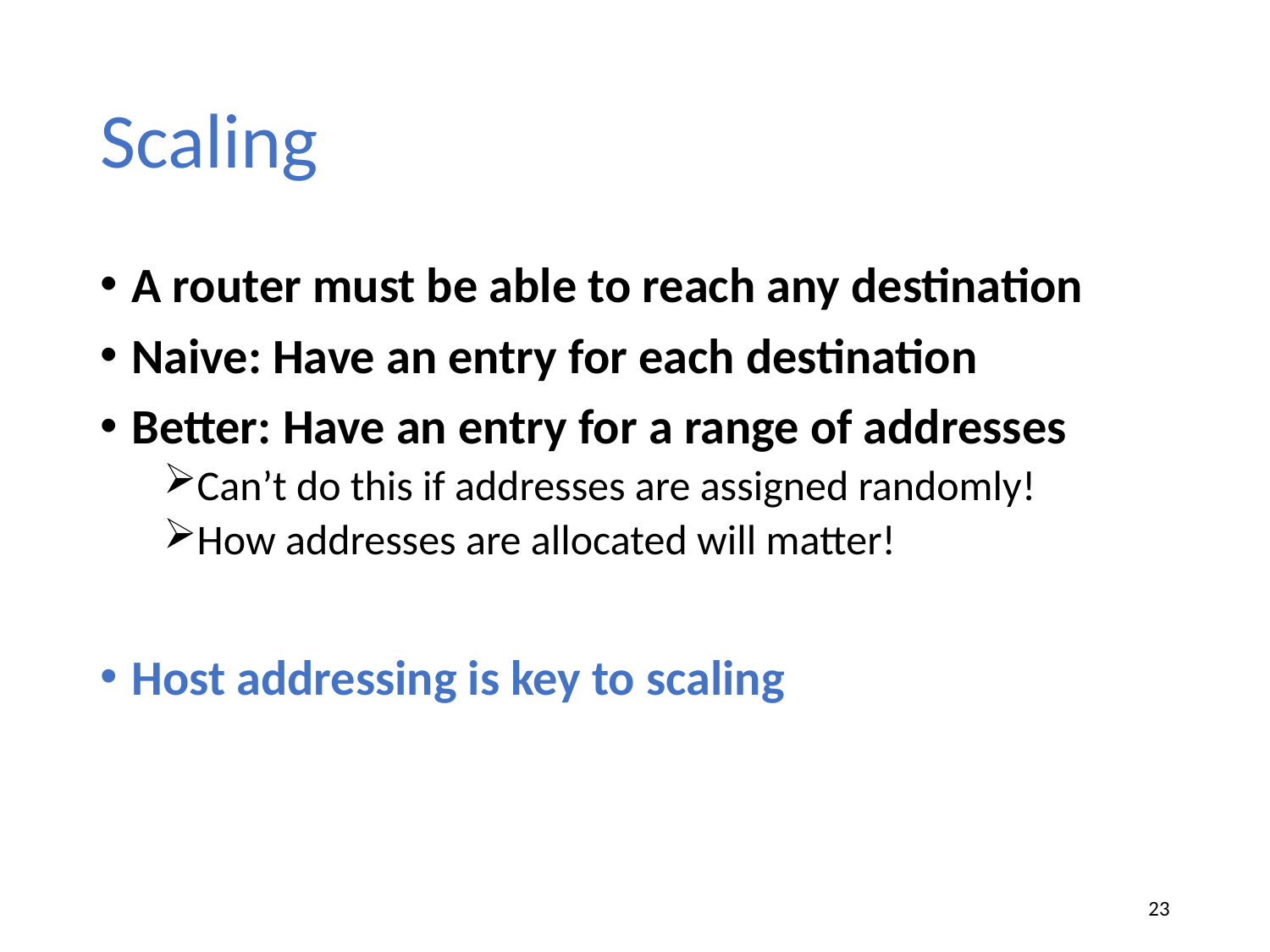

# Scaling
A router must be able to reach any destination
Naive: Have an entry for each destination
Better: Have an entry for a range of addresses
Can’t do this if addresses are assigned randomly!
How addresses are allocated will matter!

Host addressing is key to scaling
23